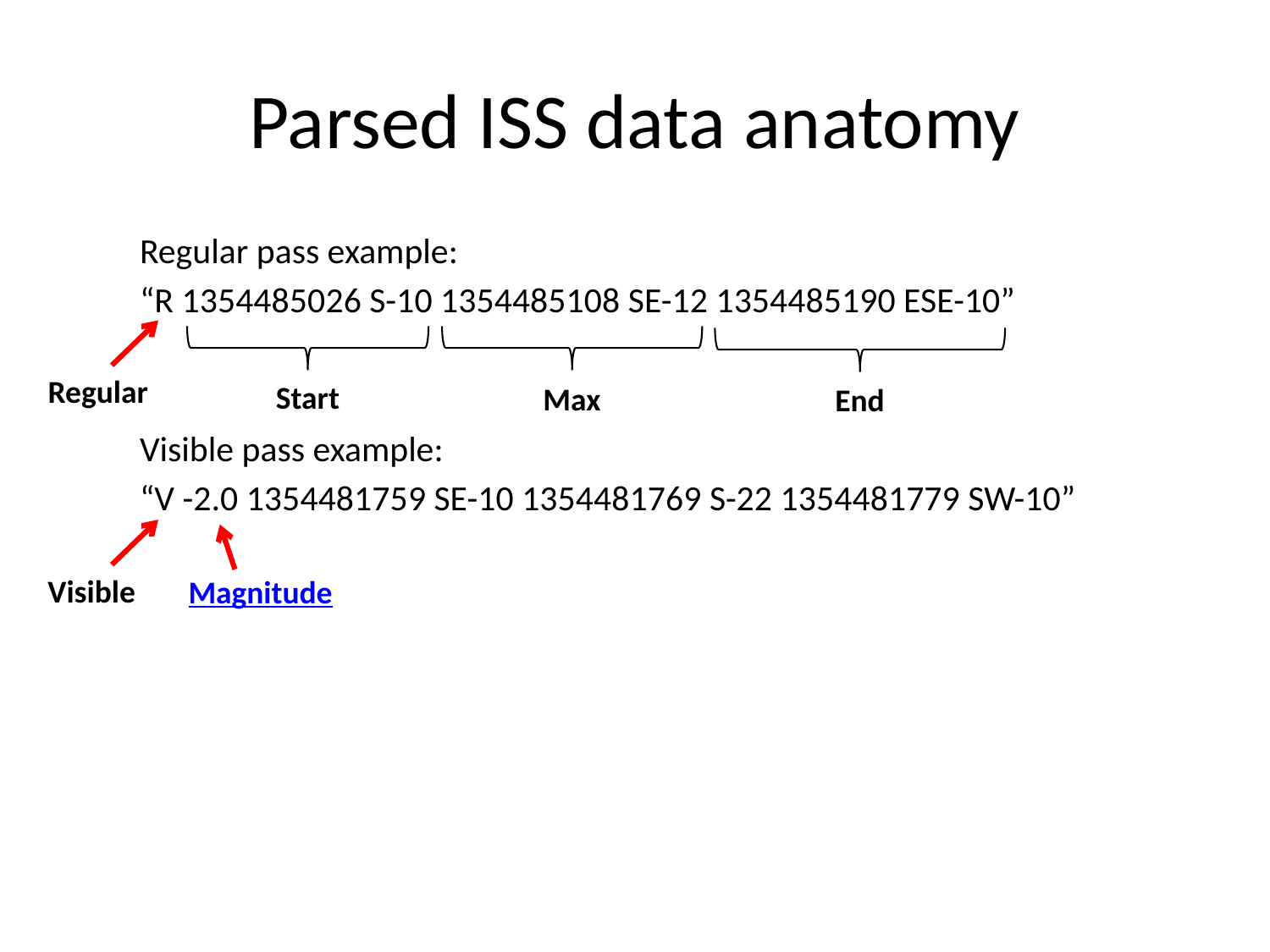

# Parsed ISS data anatomy

Regular pass example:
“R 1354485026 S-10 1354485108 SE-12 1354485190 ESE-10”

Visible pass example:
“V -2.0 1354481759 SE-10 1354481769 S-22 1354481779 SW-10”

Regular
Start
Max
End
Visible
Magnitude